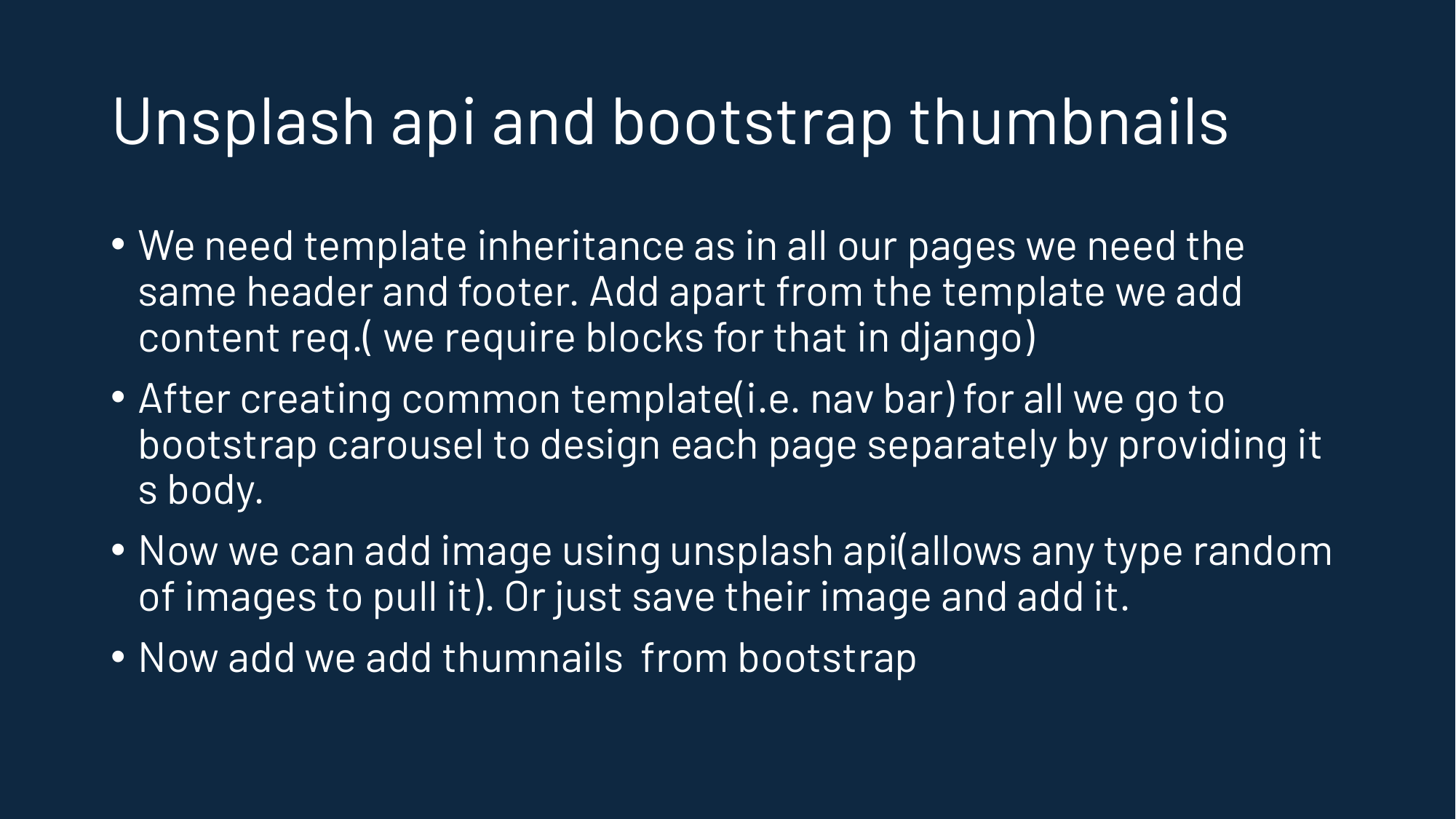

# Unsplash api and bootstrap thumbnails
We need template inheritance as in all our pages we need the same header and footer. Add apart from the template we add content req.( we require blocks for that in django)
After creating common template(i.e. nav bar) for all we go to bootstrap carousel to design each page separately by providing it s body.
Now we can add image using unsplash api(allows any type random of images to pull it). Or just save their image and add it.
Now add we add thumnails  from bootstrap